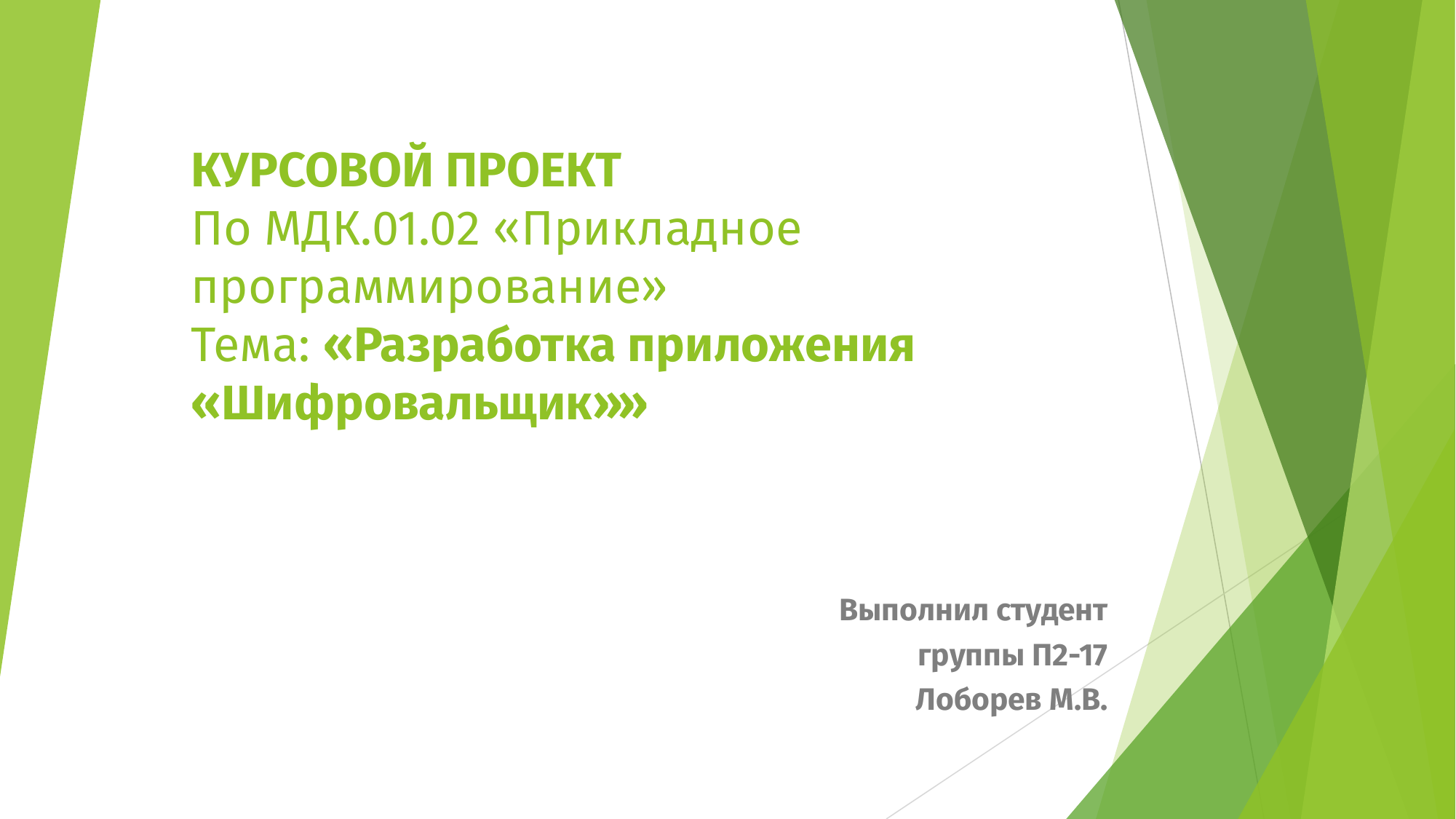

# КУРСОВОЙ ПРОЕКТ По МДК.01.02 «Прикладное программирование» Тема: «Разработка приложения «Шифровальщик»»
Выполнил студент
группы П2-17
Лоборев М.В.